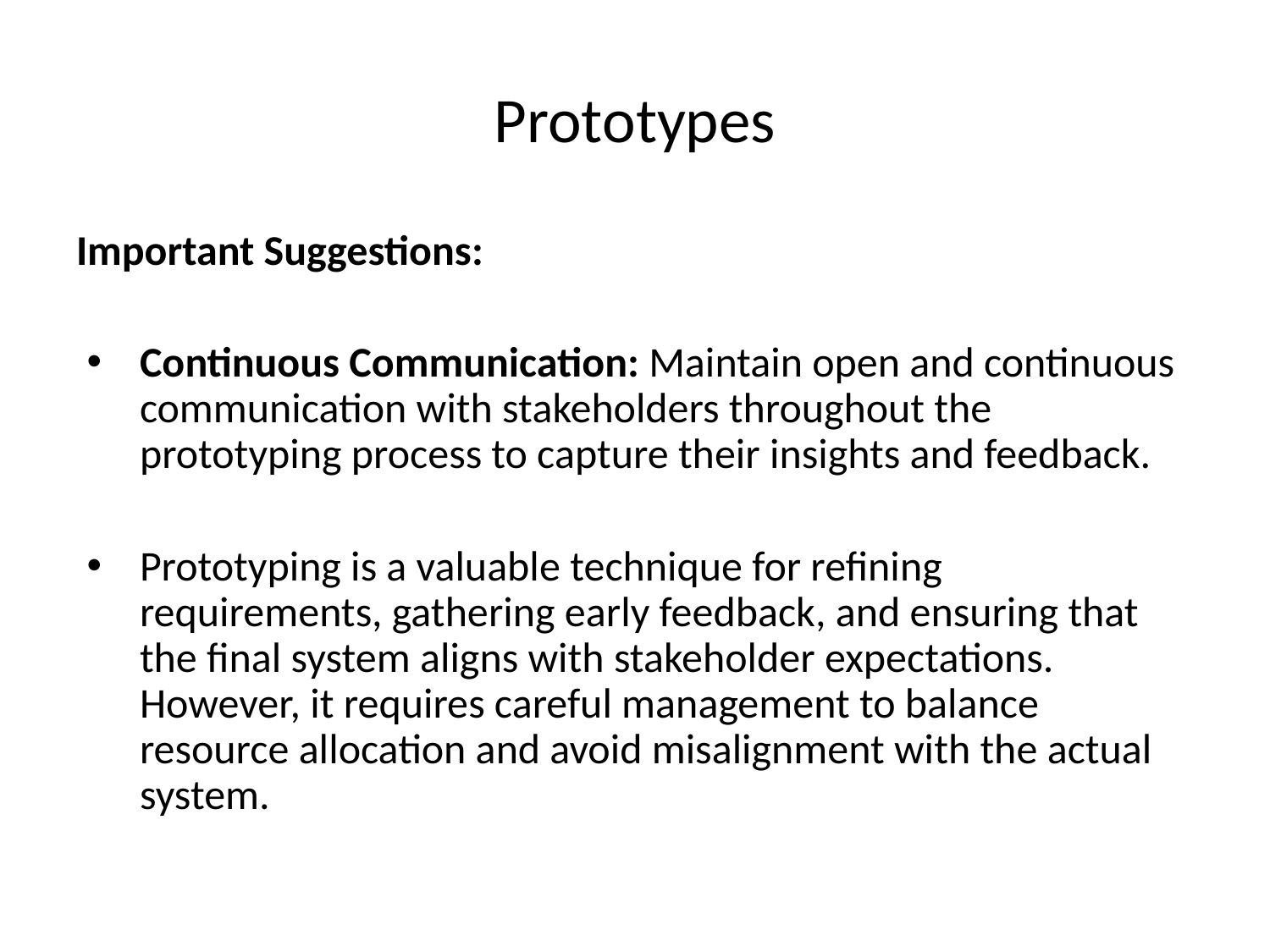

# Prototypes
Important Suggestions:

Continuous Communication: Maintain open and continuous communication with stakeholders throughout the prototyping process to capture their insights and feedback.

Prototyping is a valuable technique for refining requirements, gathering early feedback, and ensuring that the final system aligns with stakeholder expectations. However, it requires careful management to balance resource allocation and avoid misalignment with the actual system.